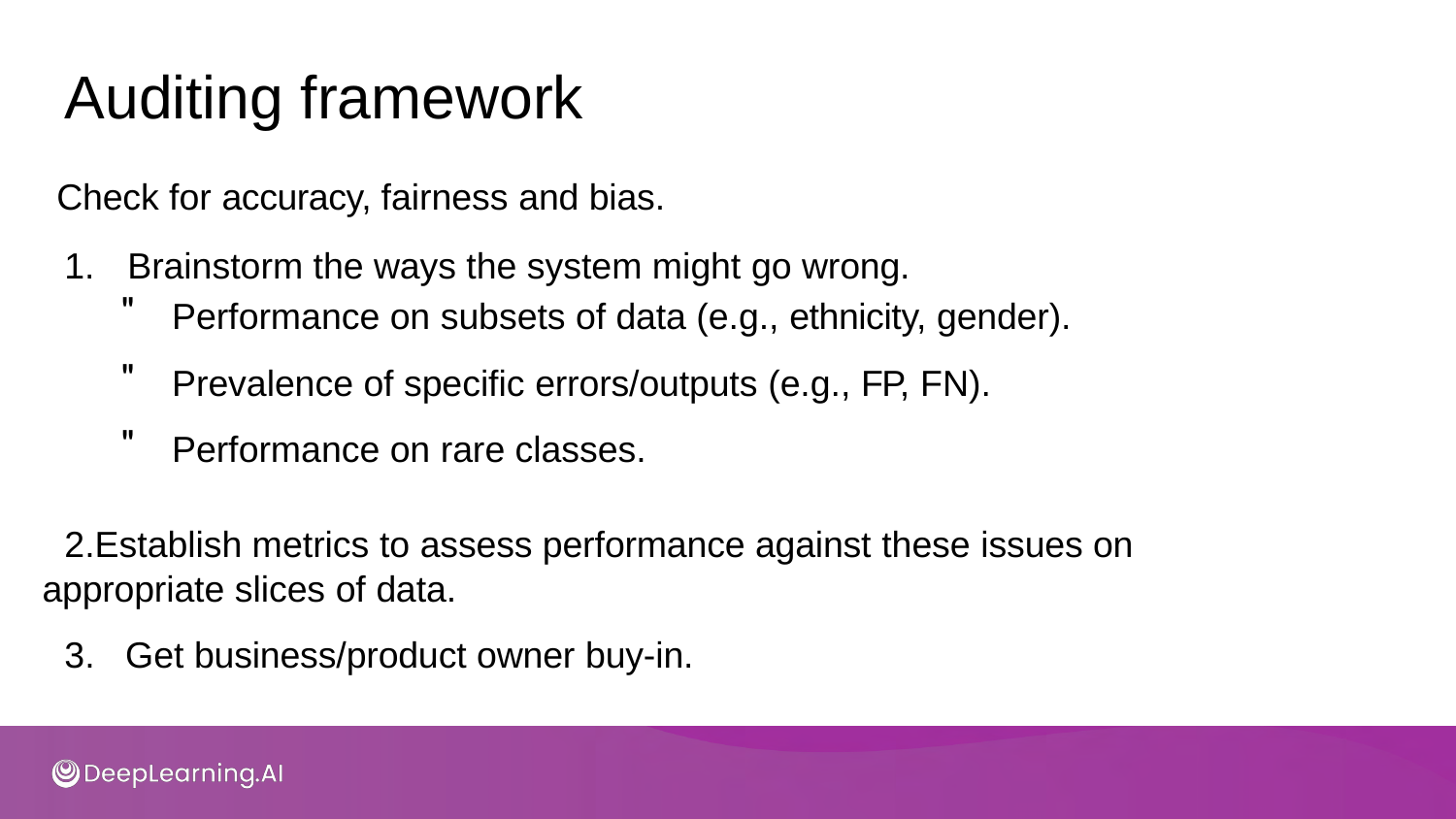

# Auditing framework
Check for accuracy, fairness and bias.
1.	Brainstorm the ways the system might go wrong.
Performance on subsets of data (e.g., ethnicity, gender).
Prevalence of specific errors/outputs (e.g., FP, FN).
Performance on rare classes.
Establish metrics to assess performance against these issues on  appropriate slices of data.
Get business/product owner buy-in.